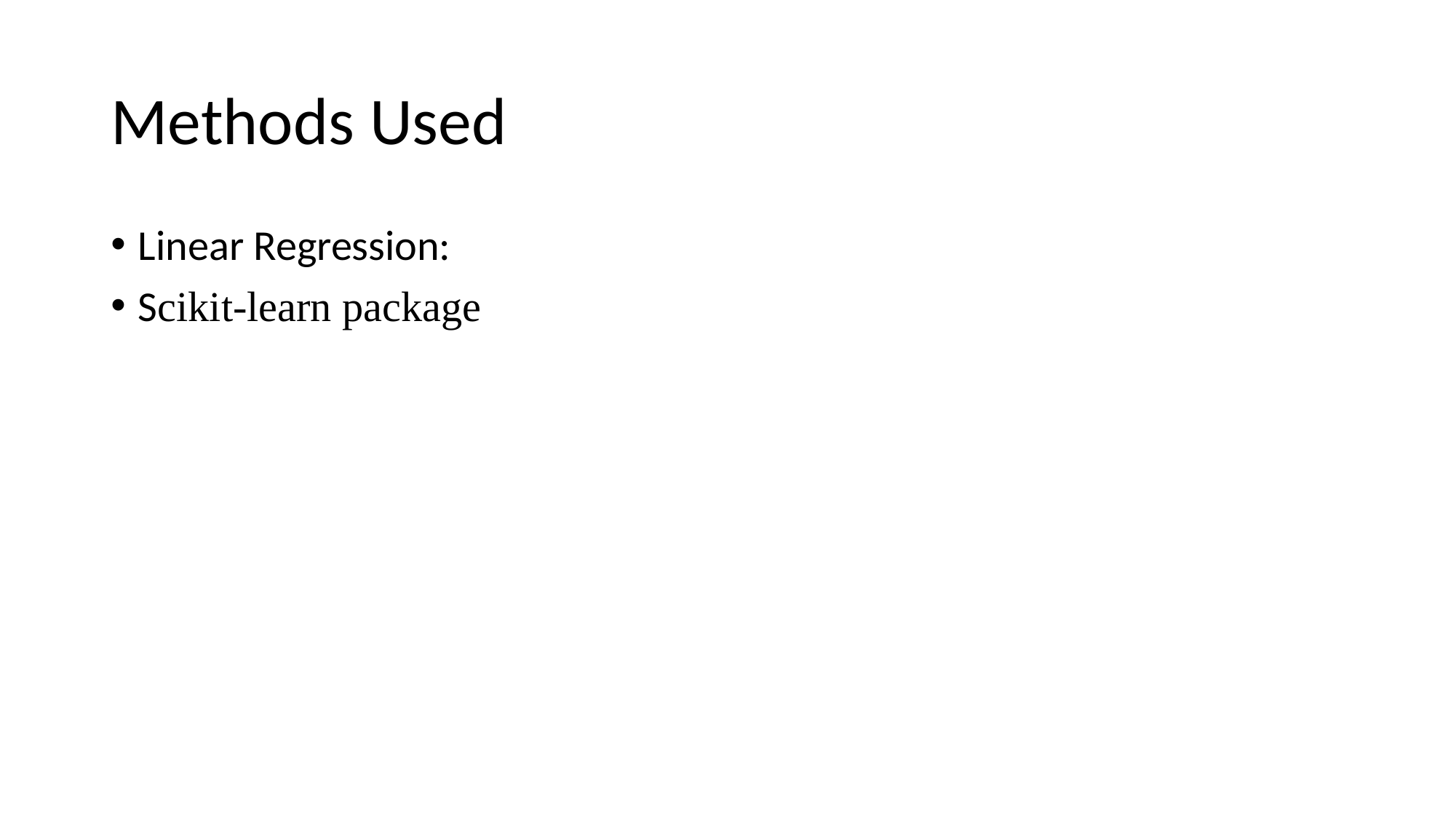

# Methods Used
Linear Regression:
Scikit-learn package